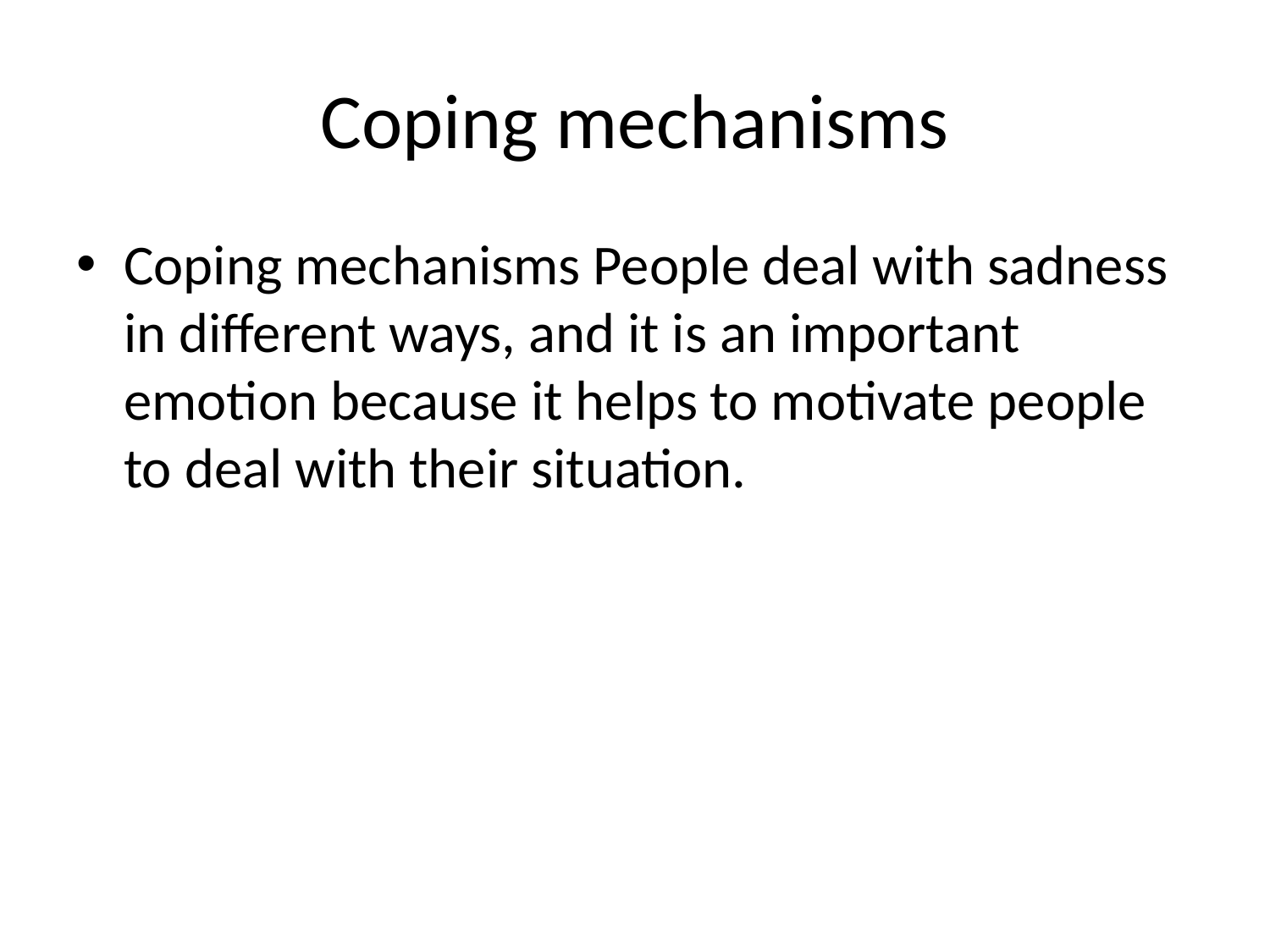

# Coping mechanisms
Coping mechanisms People deal with sadness in different ways, and it is an important emotion because it helps to motivate people to deal with their situation.